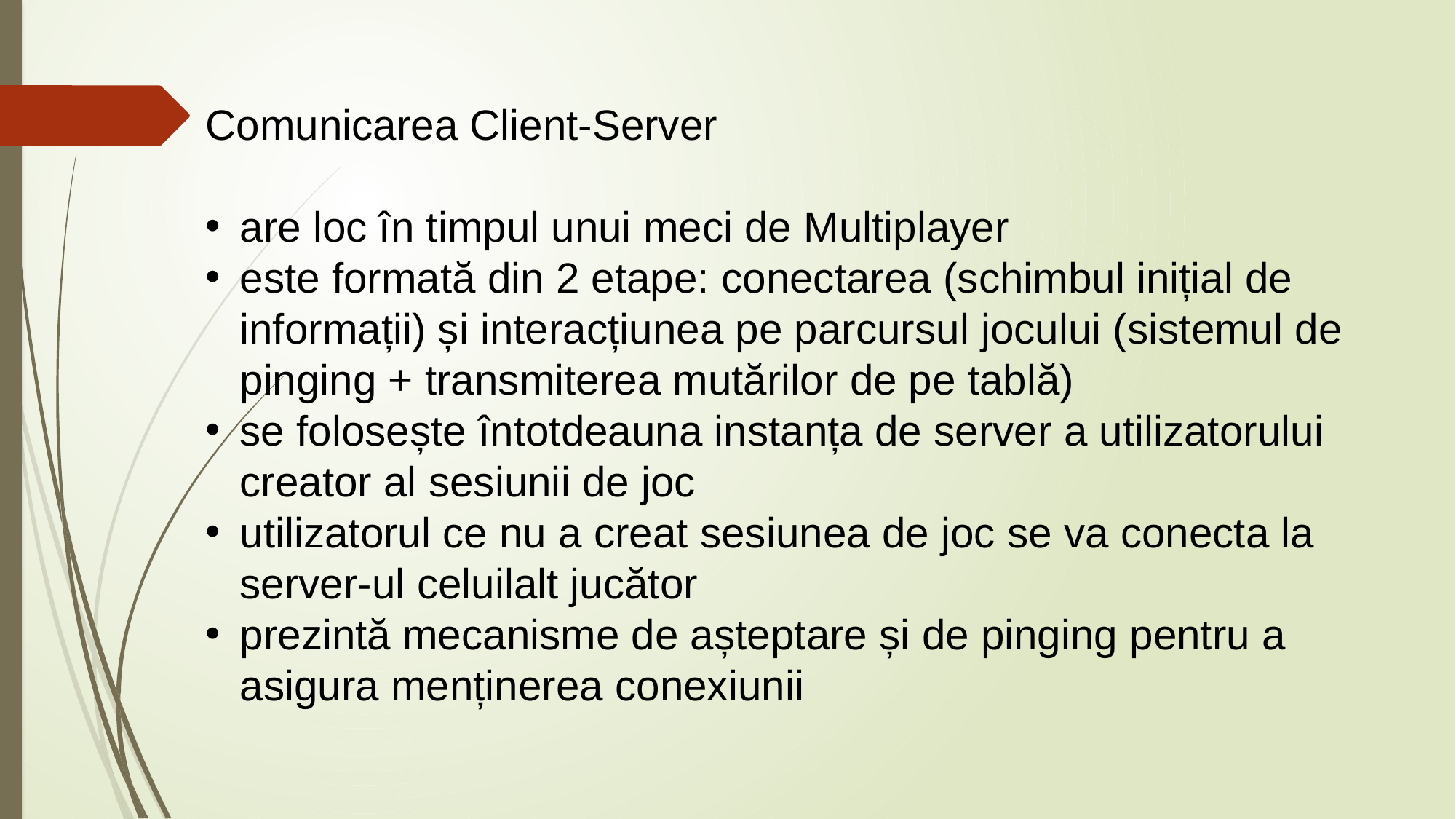

Comunicarea Client-Server

are loc în timpul unui meci de Multiplayer
este formată din 2 etape: conectarea (schimbul inițial de informații) și interacțiunea pe parcursul jocului (sistemul de pinging + transmiterea mutărilor de pe tablă)
se folosește întotdeauna instanța de server a utilizatorului creator al sesiunii de joc
utilizatorul ce nu a creat sesiunea de joc se va conecta la server-ul celuilalt jucător
prezintă mecanisme de așteptare și de pinging pentru a asigura menținerea conexiunii